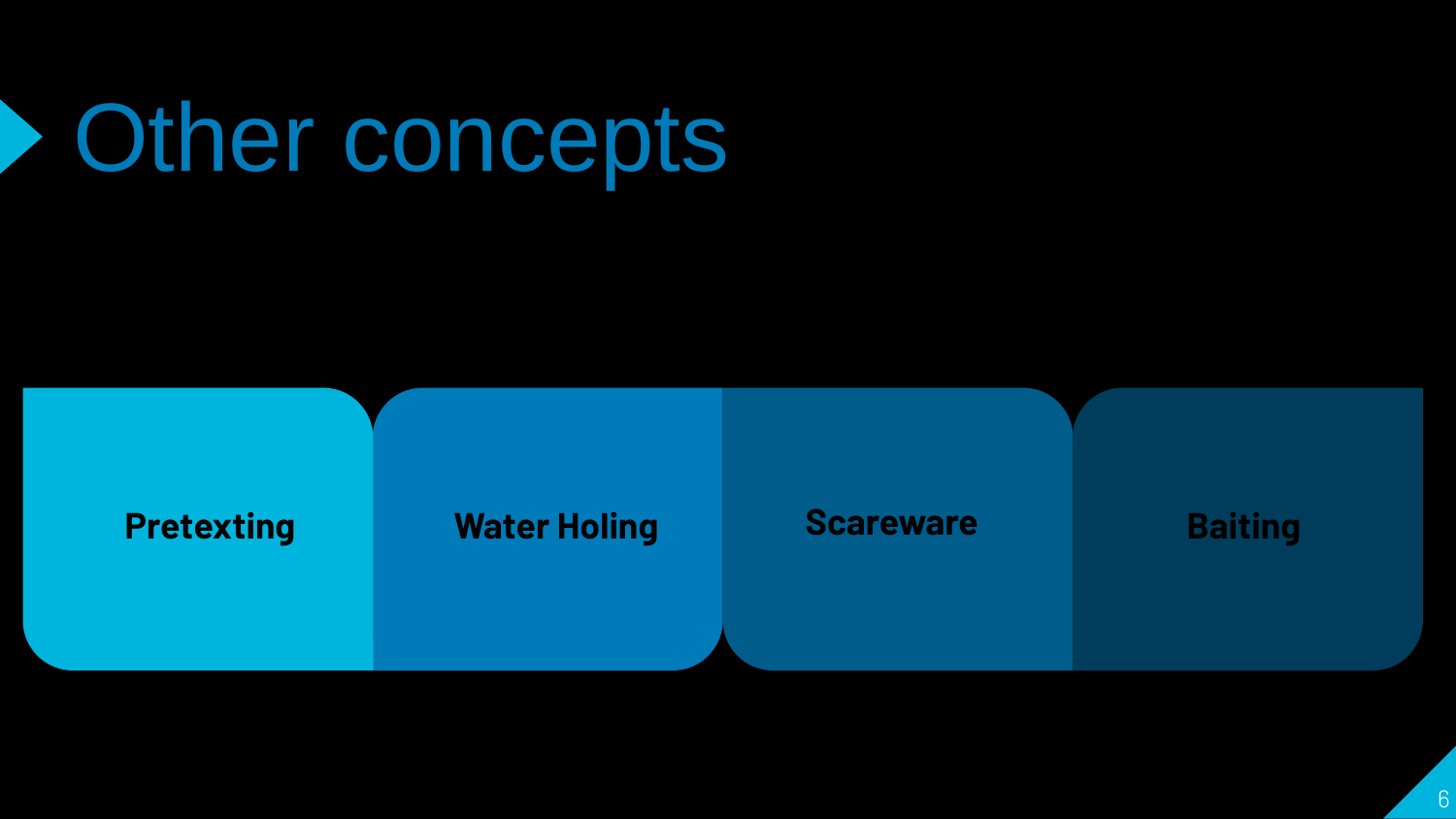

# Other concepts

Scareware

Baiting

Pretexting

Water Holing
6